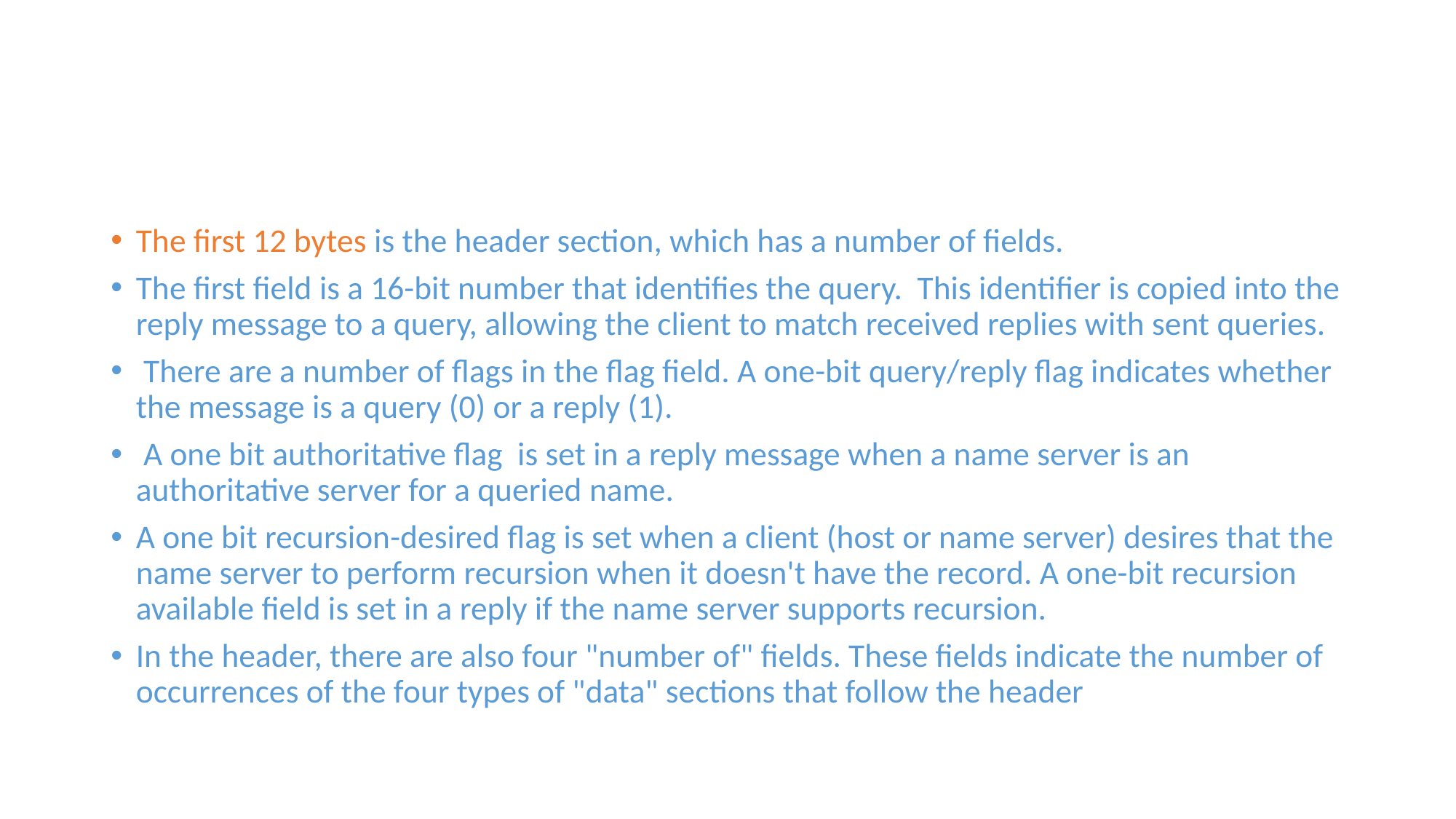

#
The first 12 bytes is the header section, which has a number of fields.
The first field is a 16-bit number that identifies the query.  This identifier is copied into the reply message to a query, allowing the client to match received replies with sent queries.
 There are a number of flags in the flag field. A one-bit query/reply flag indicates whether the message is a query (0) or a reply (1).
 A one bit authoritative flag  is set in a reply message when a name server is an authoritative server for a queried name.
A one bit recursion-desired flag is set when a client (host or name server) desires that the name server to perform recursion when it doesn't have the record. A one-bit recursion available field is set in a reply if the name server supports recursion.
In the header, there are also four "number of" fields. These fields indicate the number of occurrences of the four types of "data" sections that follow the header